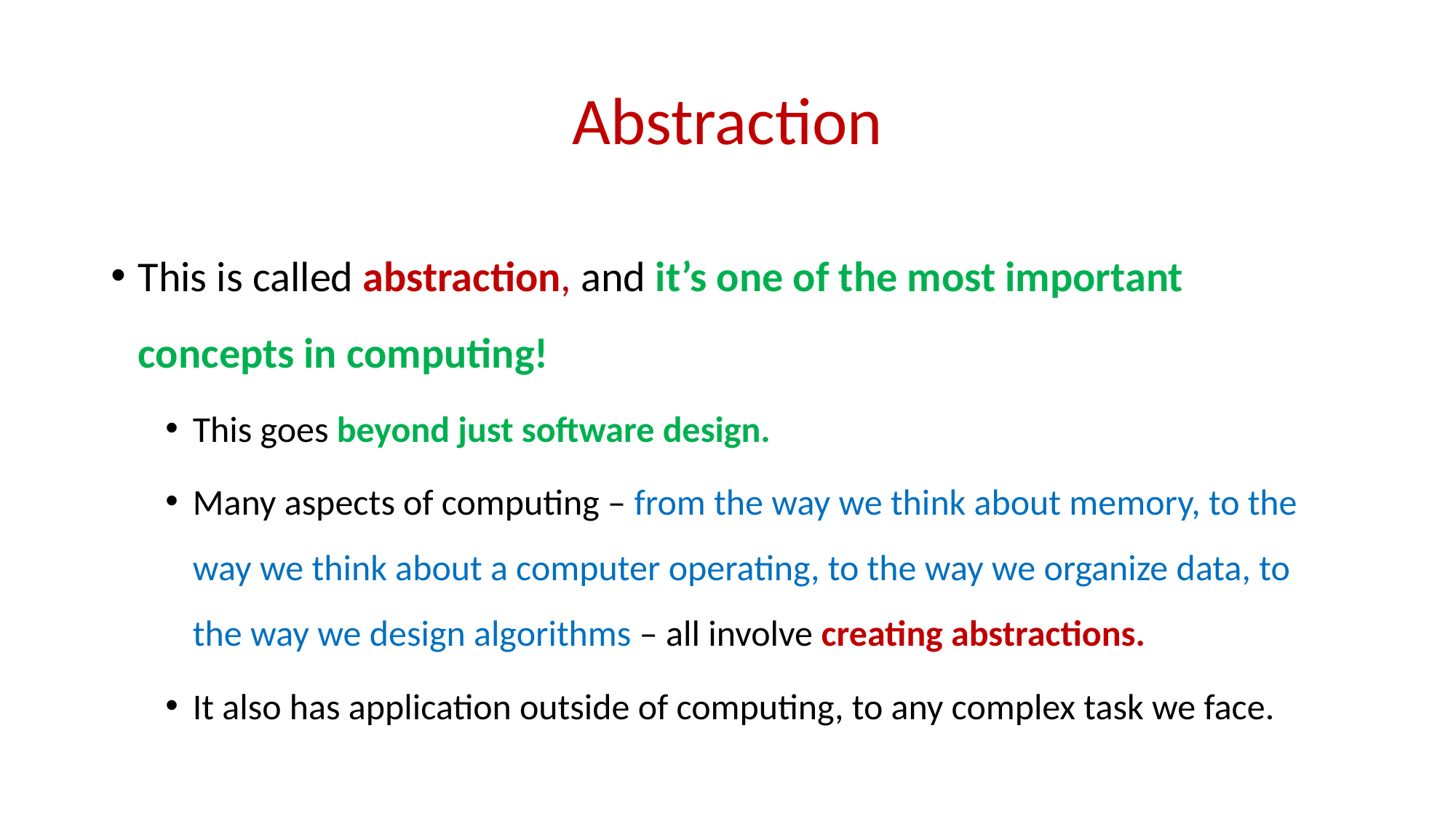

# Abstraction
This is called abstraction, and it’s one of the most important concepts in computing!
This goes beyond just software design.
Many aspects of computing – from the way we think about memory, to the way we think about a computer operating, to the way we organize data, to the way we design algorithms – all involve creating abstractions.
It also has application outside of computing, to any complex task we face.